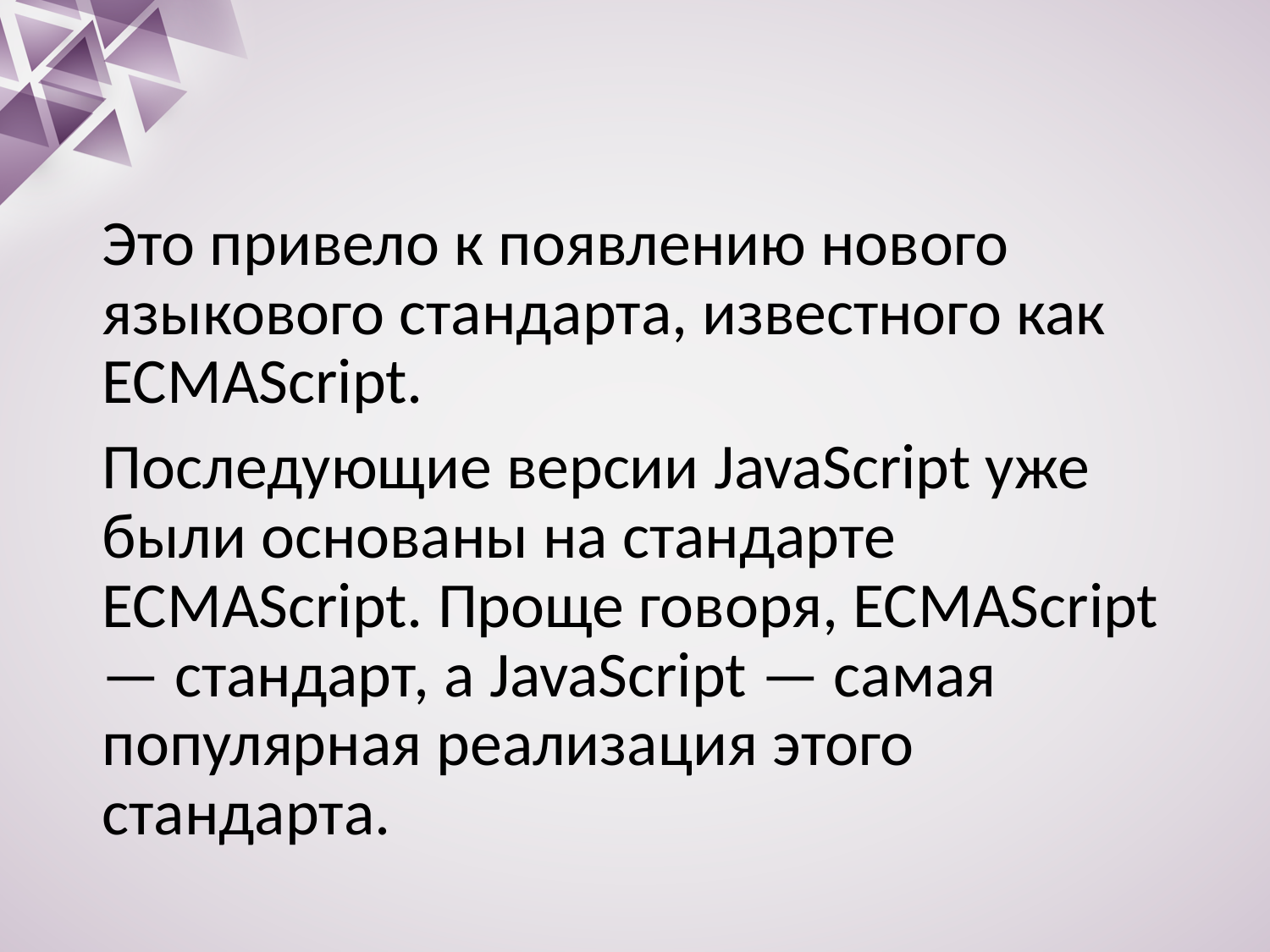

#
Это привело к появлению нового языкового стандарта, известного как ECMAScript.
Последующие версии JavaScript уже были основаны на стандарте ECMAScript. Проще говоря, ECMAScript — стандарт, а JavaScript — самая популярная реализация этого стандарта.